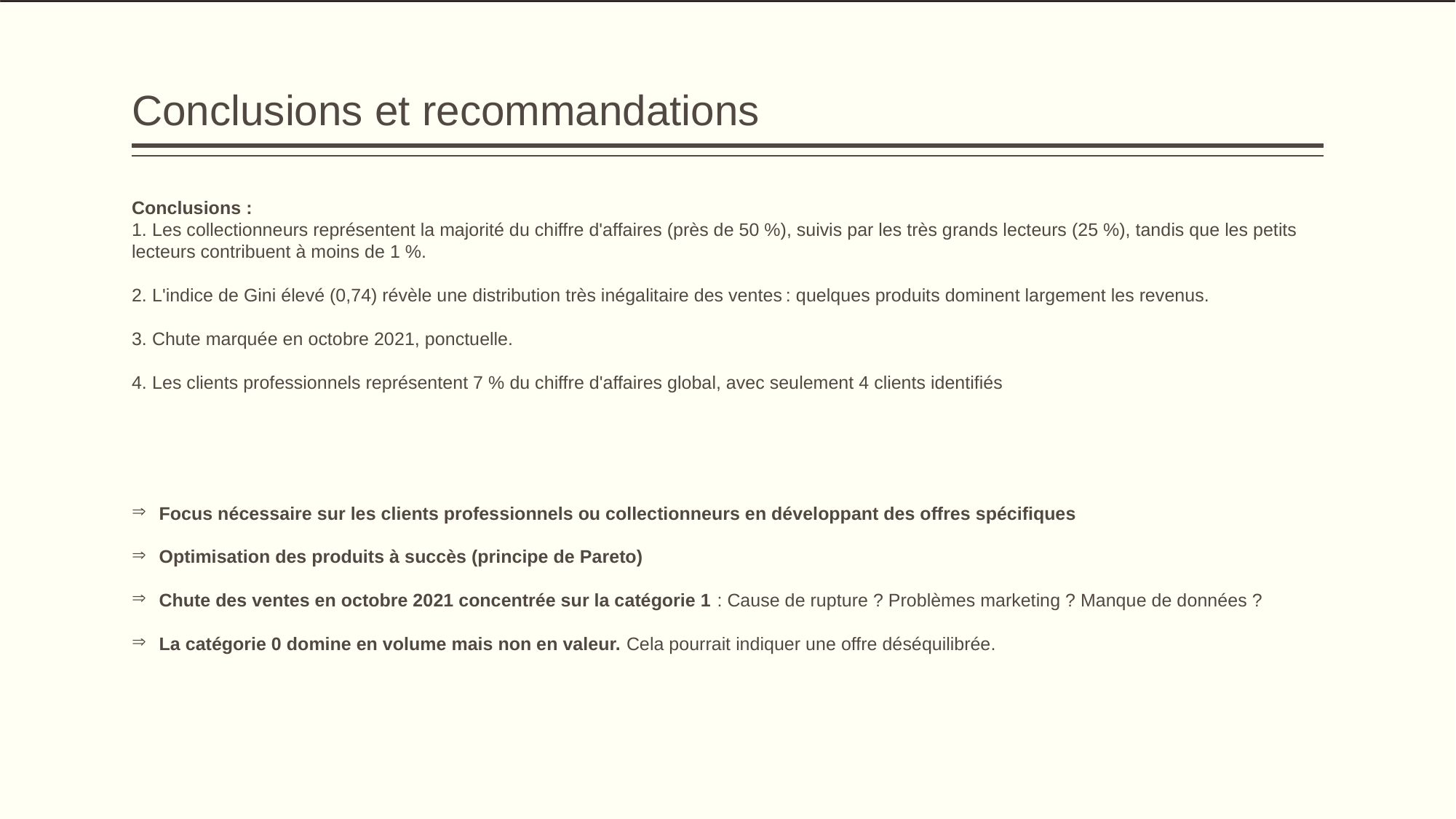

# Conclusions et recommandations
Conclusions :
 Les collectionneurs représentent la majorité du chiffre d'affaires (près de 50 %), suivis par les très grands lecteurs (25 %), tandis que les petits lecteurs contribuent à moins de 1 %.

 L'indice de Gini élevé (0,74) révèle une distribution très inégalitaire des ventes : quelques produits dominent largement les revenus.

 Chute marquée en octobre 2021, ponctuelle.

 Les clients professionnels représentent 7 % du chiffre d'affaires global, avec seulement 4 clients identifiés

Focus nécessaire sur les clients professionnels ou collectionneurs en développant des offres spécifiques

Optimisation des produits à succès (principe de Pareto)

Chute des ventes en octobre 2021 concentrée sur la catégorie 1 : Cause de rupture ? Problèmes marketing ? Manque de données ?

La catégorie 0 domine en volume mais non en valeur. Cela pourrait indiquer une offre déséquilibrée.